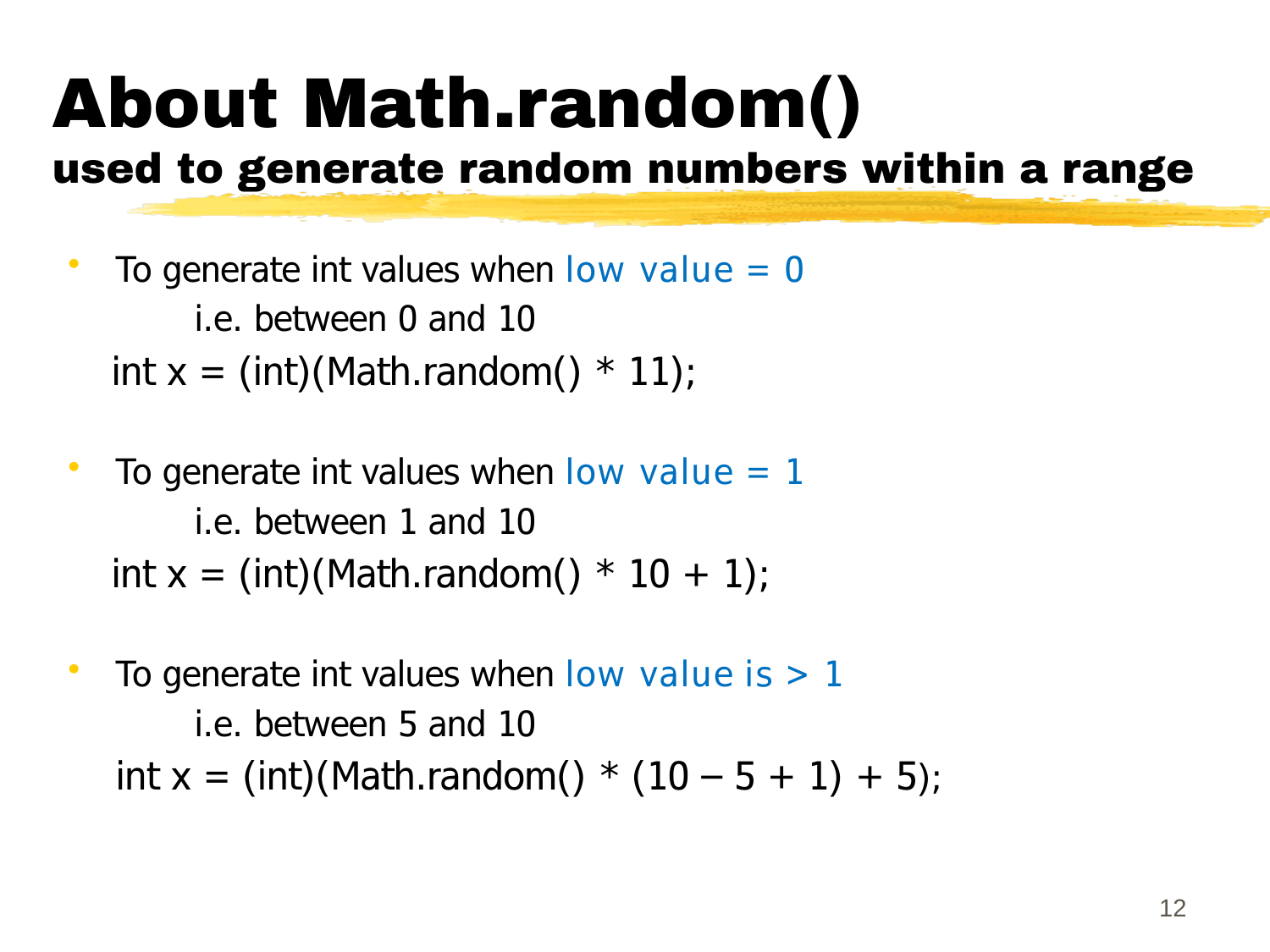

# About Math.random() used to generate random numbers within a range
To generate int values when low value = 0
	i.e. between 0 and 10
    int x = (int)(Math.random() * 11);

To generate int values when low value = 1
	i.e. between 1 and 10
    int x = (int)(Math.random() * 10 + 1);

To generate int values when low value is > 1
	i.e. between 5 and 10
    int x = (int)(Math.random() * (10 – 5 + 1) + 5);

12